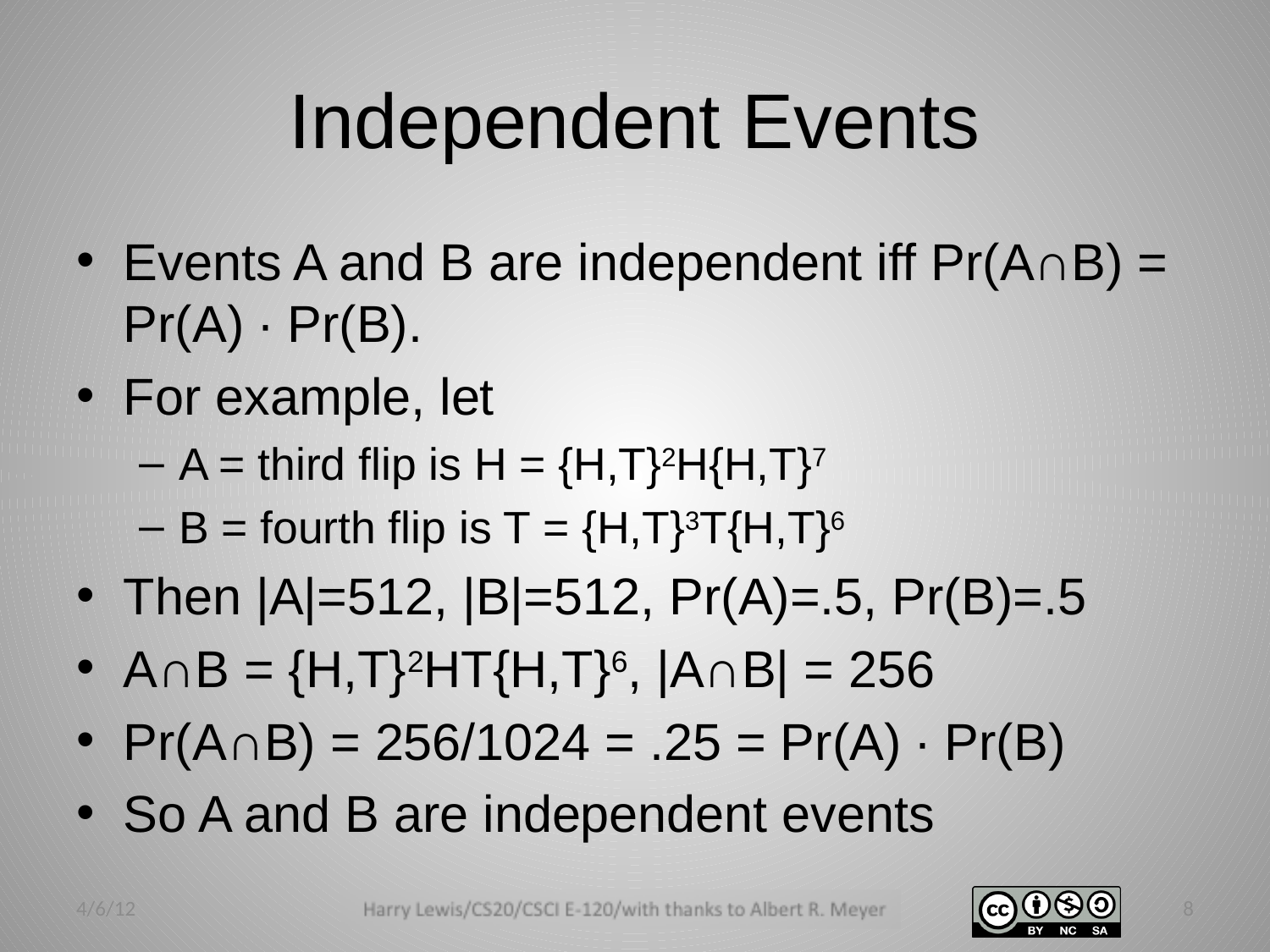

# Independent Events
Events A and B are independent iff Pr(A∩B) = Pr(A) ∙ Pr(B).
For example, let
A = third flip is H = {H,T}2H{H,T}7
B = fourth flip is T = {H,T}3T{H,T}6
Then |A|=512, |B|=512, Pr(A)=.5, Pr(B)=.5
A∩B = {H,T}2HT{H,T}6, |A∩B| = 256
Pr(A∩B) = 256/1024 = .25 = Pr(A) ∙ Pr(B)
So A and B are independent events
4/6/12
8